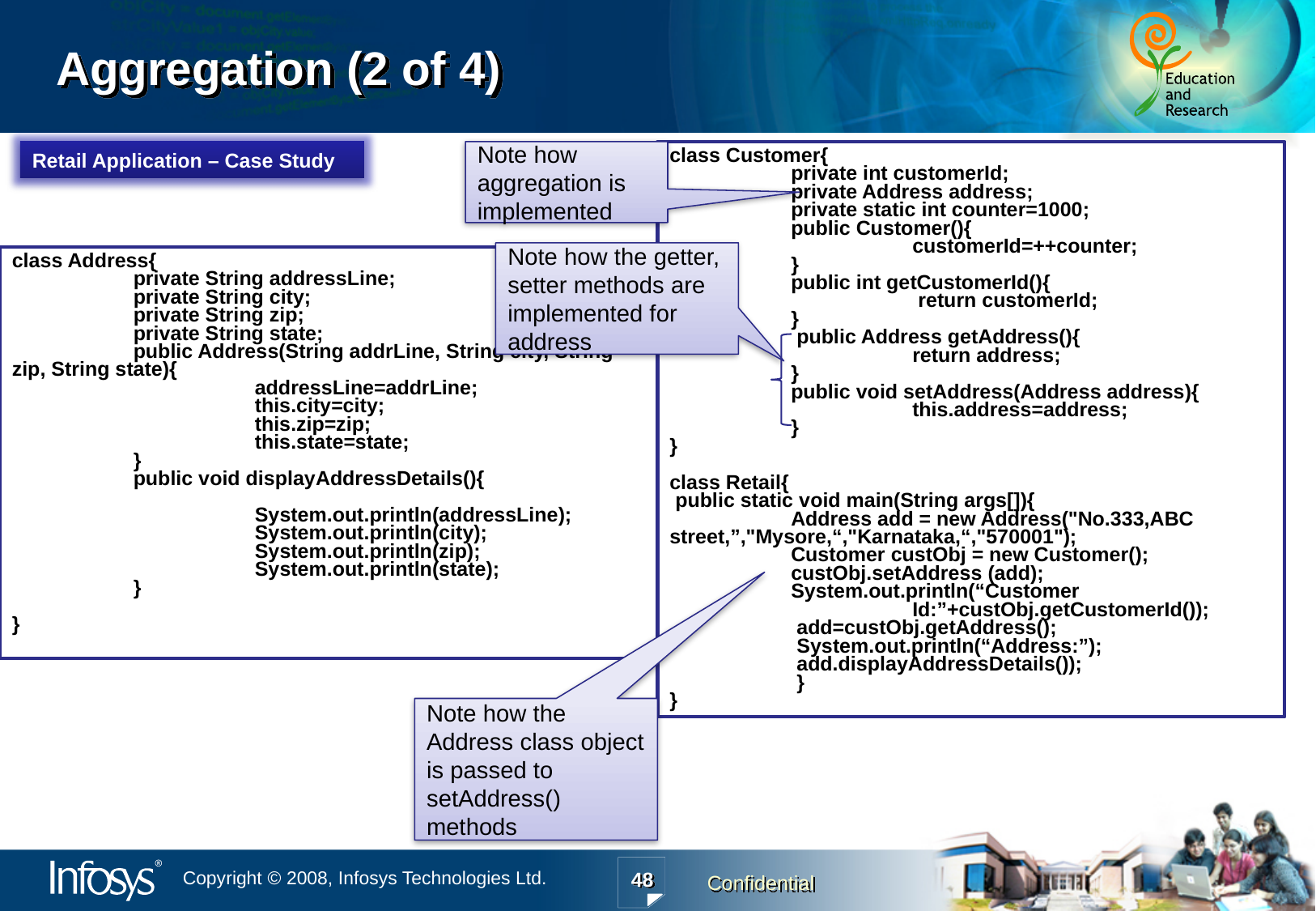

# Aggregation (2 of 4)
Retail Application – Case Study
Note how aggregation is implemented
class Customer{
       	private int customerId;
       	private Address address;
	private static int counter=1000;
	public Customer(){
		customerId=++counter;
	}
       	public int getCustomerId(){
              		 return customerId;
        	}
        	 public Address getAddress(){
                		return address;
        	}
        	public void setAddress(Address address){
                		this.address=address;
      	}
}

class Retail{
 public static void main(String args[]){
                    	Address add = new Address("No.333,ABC street,”,"Mysore,“,"Karnataka,“,"570001");
	Customer custObj = new Customer();
	custObj.setAddress (add);
	System.out.println(“Customer 			Id:”+custObj.getCustomerId());
 	 add=custObj.getAddress();
	 System.out.println(“Address:”);
	 add.displayAddressDetails());
	 }
}
Note how the getter, setter methods are implemented for address
class Address{
         	private String addressLine;
         	private String city;
         	private String zip;
         	private String state;
         	public Address(String addrLine, String city, String zip, String state){
		addressLine=addrLine;
		this.city=city;
		this.zip=zip;
		this.state=state;
	}
	public void displayAddressDetails(){									System.out.println(addressLine);
		System.out.println(city);
		System.out.println(zip);
		System.out.println(state);
	}

}

Note how the Address class object is passed to setAddress() methods
48